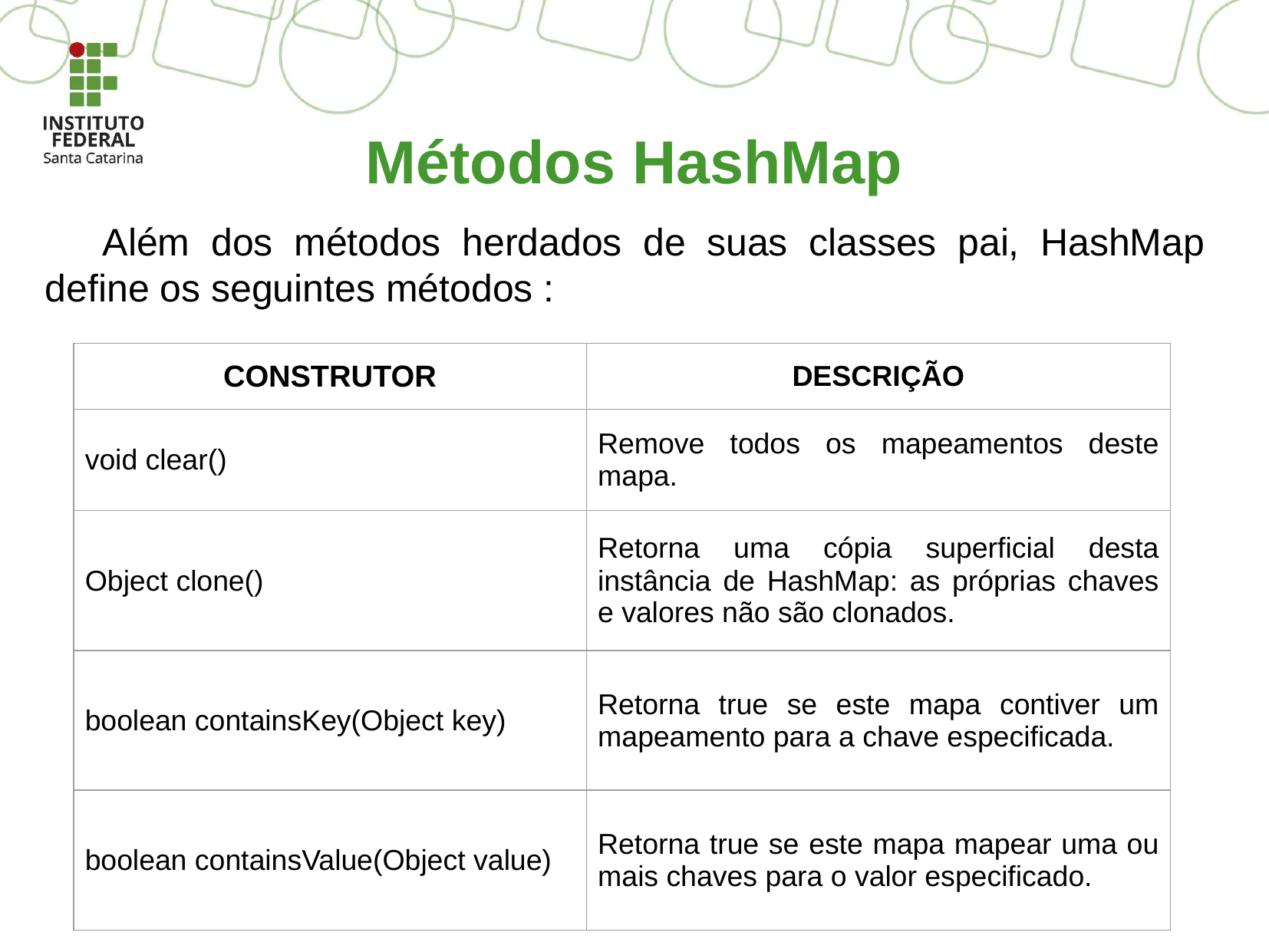

Métodos HashMap
Além dos métodos herdados de suas classes pai, HashMap define os seguintes métodos :
| CONSTRUTOR | DESCRIÇÃO |
| --- | --- |
| void clear() | Remove todos os mapeamentos deste mapa. |
| Object clone() | Retorna uma cópia superficial desta instância de HashMap: as próprias chaves e valores não são clonados. |
| boolean containsKey(Object key) | Retorna true se este mapa contiver um mapeamento para a chave especificada. |
| boolean containsValue(Object value) | Retorna true se este mapa mapear uma ou mais chaves para o valor especificado. |